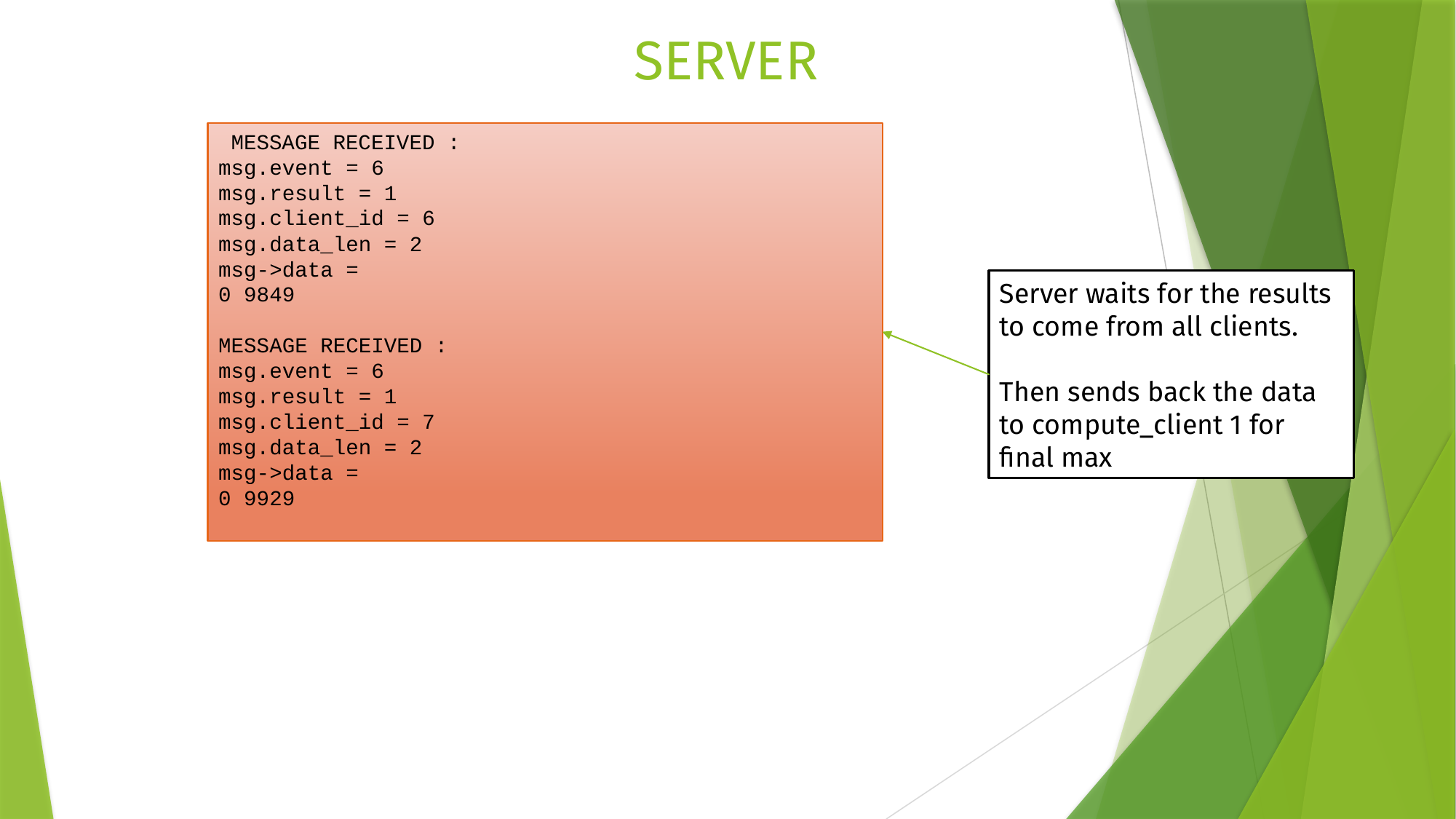

# SERVER
 MESSAGE RECEIVED :
msg.event = 6
msg.result = 1
msg.client_id = 6
msg.data_len = 2
msg->data =
0 9849
MESSAGE RECEIVED :
msg.event = 6
msg.result = 1
msg.client_id = 7
msg.data_len = 2
msg->data =
0 9929

Server waits for the results to come from all clients.

Then sends back the data to compute_client 1 for final max